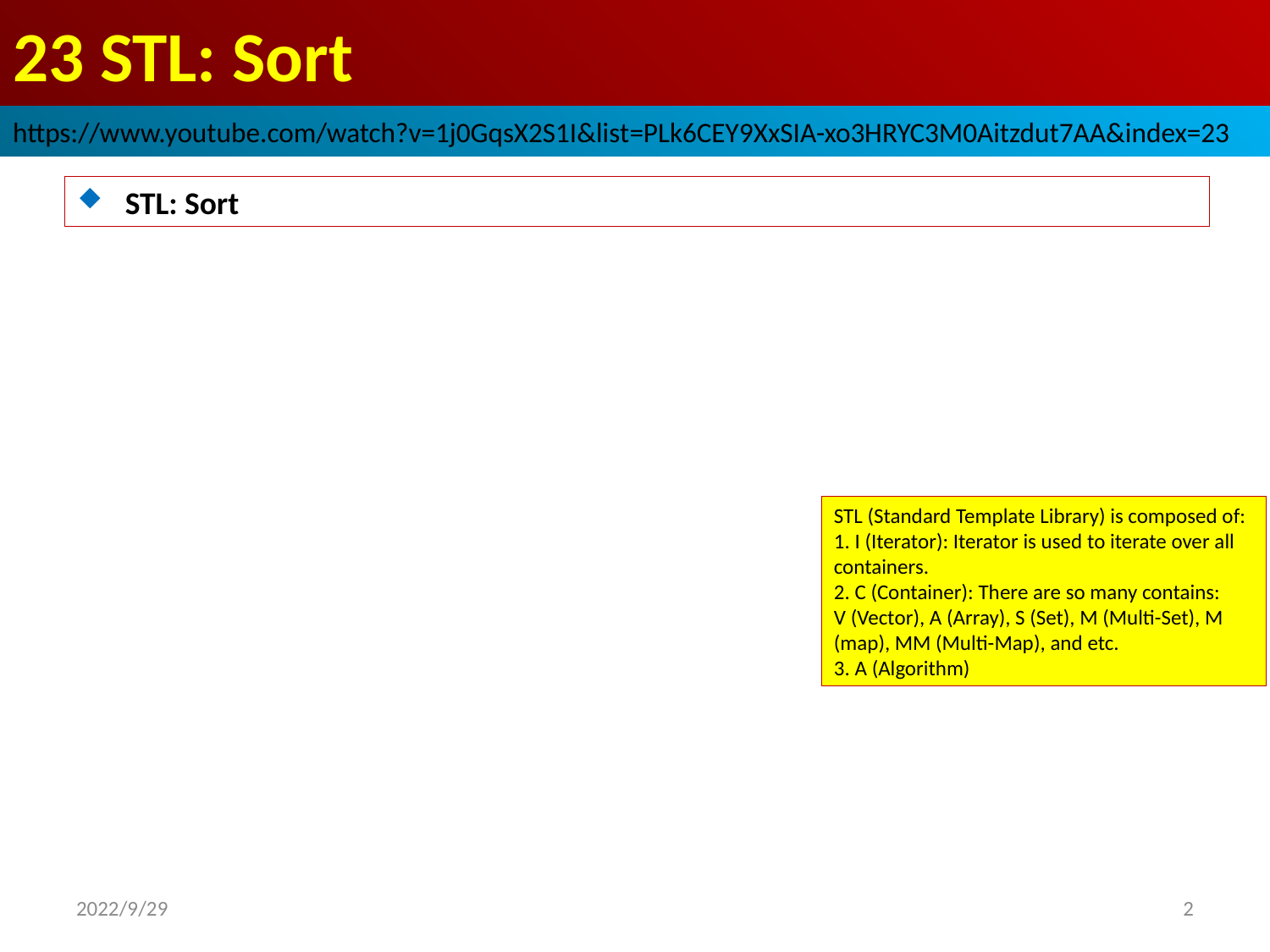

# 23 STL: Sort
https://www.youtube.com/watch?v=1j0GqsX2S1I&list=PLk6CEY9XxSIA-xo3HRYC3M0Aitzdut7AA&index=23
STL: Sort
STL (Standard Template Library) is composed of:
1. I (Iterator): Iterator is used to iterate over all containers.
2. C (Container): There are so many contains:
V (Vector), A (Array), S (Set), M (Multi-Set), M (map), MM (Multi-Map), and etc.
3. A (Algorithm)
2022/9/29
2